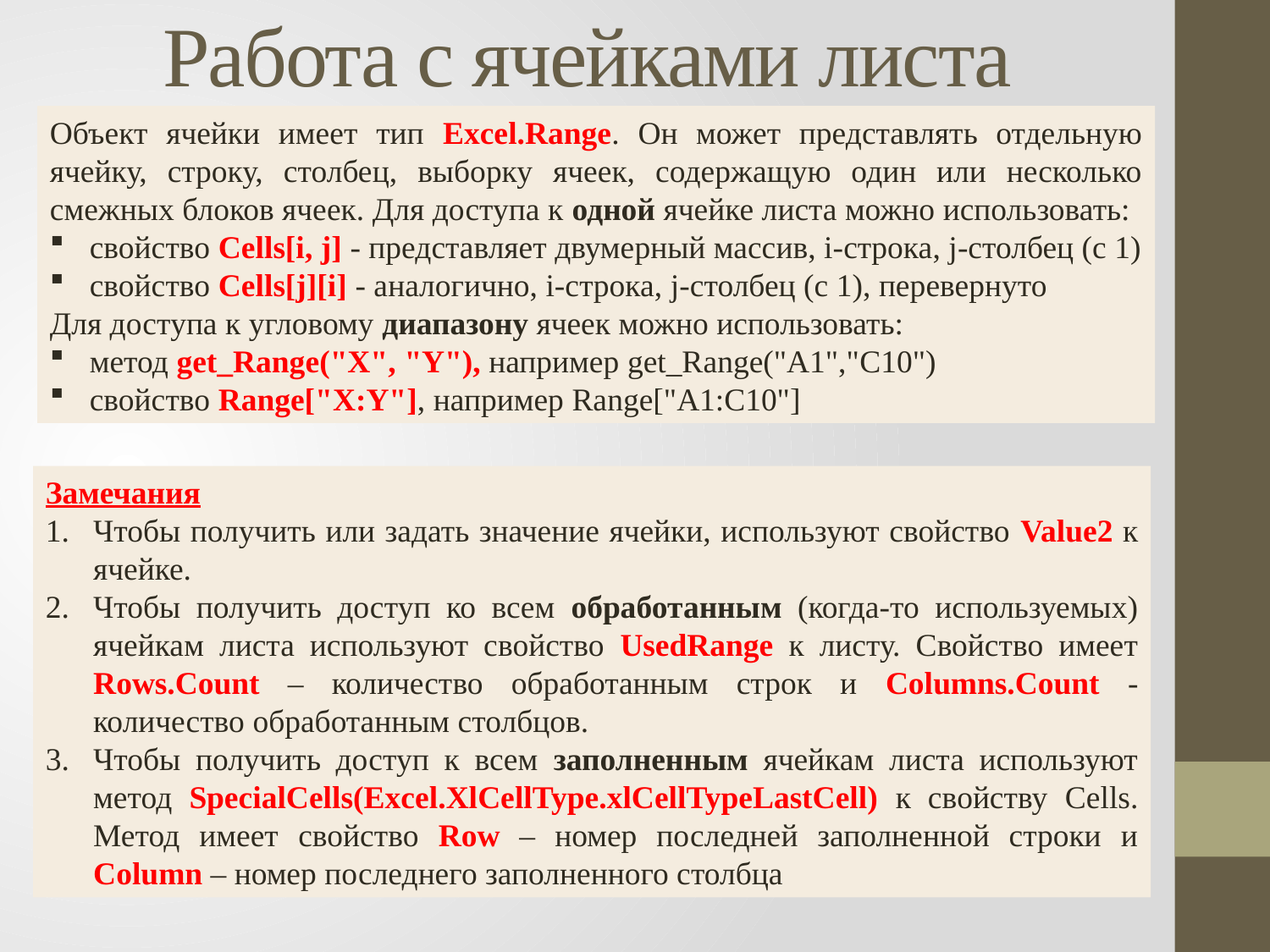

# Работа с ячейками листа
Объект ячейки имеет тип Excel.Range. Он может представлять отдельную ячейку, строку, столбец, выборку ячеек, содержащую один или несколько смежных блоков ячеек. Для доступа к одной ячейке листа можно использовать:
свойство Cells[i, j] - представляет двумерный массив, i-строка, j-столбец (с 1)
свойство Cells[j][i] - аналогично, i-строка, j-столбец (с 1), перевернуто
Для доступа к угловому диапазону ячеек можно использовать:
метод get_Range("X", "Y"), например get_Range("A1","С10")
свойство Range["X:Y"], например Range["A1:C10"]
Замечания
Чтобы получить или задать значение ячейки, используют свойство Value2 к ячейке.
Чтобы получить доступ ко всем обработанным (когда-то используемых) ячейкам листа используют свойство UsedRange к листу. Свойство имеет Rows.Count – количество обработанным строк и Columns.Count - количество обработанным столбцов.
Чтобы получить доступ к всем заполненным ячейкам листа используют метод SpecialCells(Excel.XlCellType.xlCellTypeLastCell) к свойству Cells. Метод имеет свойство Row – номер последней заполненной строки и Column – номер последнего заполненного столбца